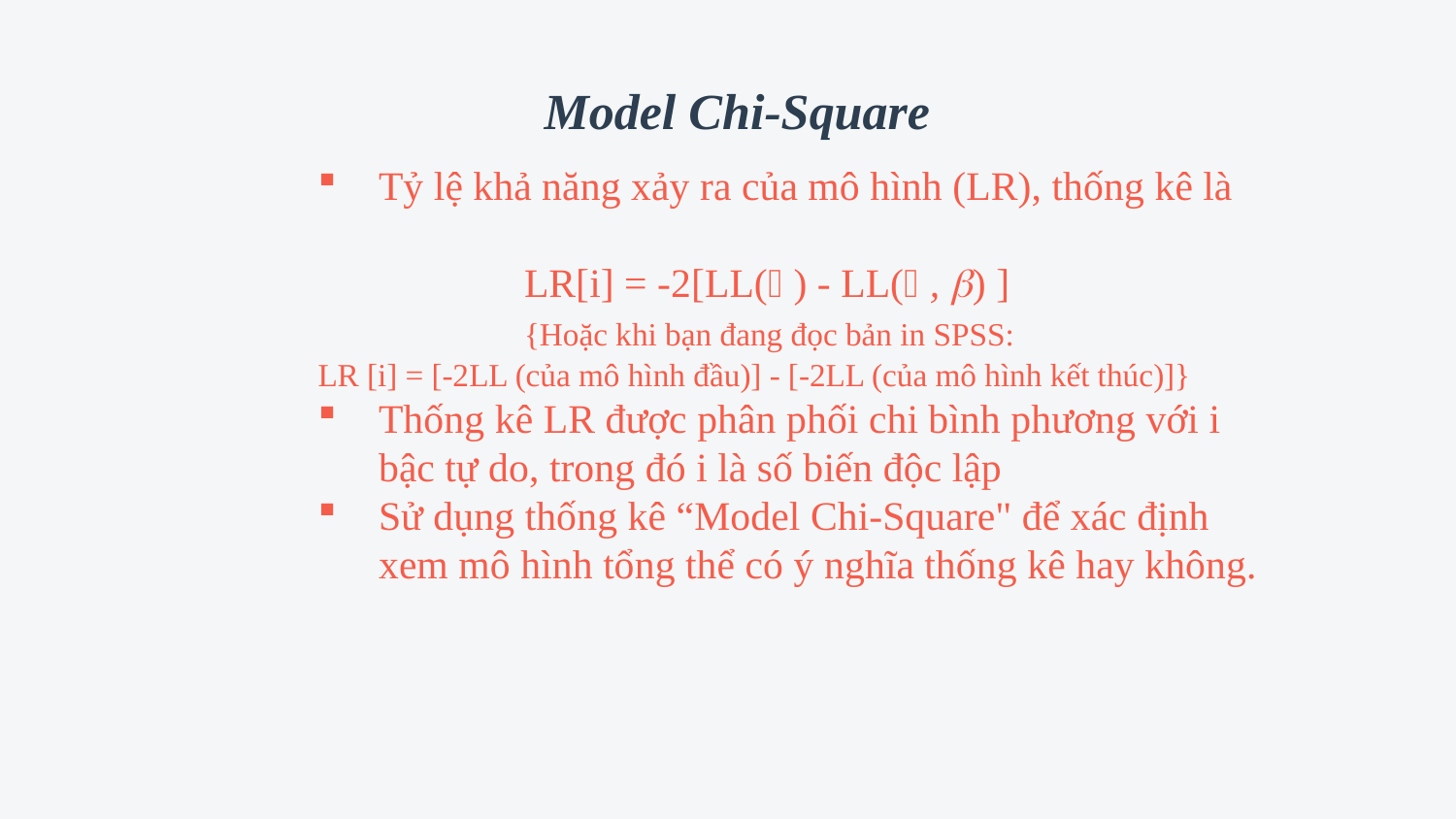

# Model Chi-Square
Tỷ lệ khả năng xảy ra của mô hình (LR), thống kê là
	LR[i] = -2[LL(α) - LL(α, β) ]
	{Hoặc khi bạn đang đọc bản in SPSS:
LR [i] = [-2LL (của mô hình đầu)] - [-2LL (của mô hình kết thúc)]}
Thống kê LR được phân phối chi bình phương với i bậc tự do, trong đó i là số biến độc lập
Sử dụng thống kê “Model Chi-Square" để xác định xem mô hình tổng thể có ý nghĩa thống kê hay không.